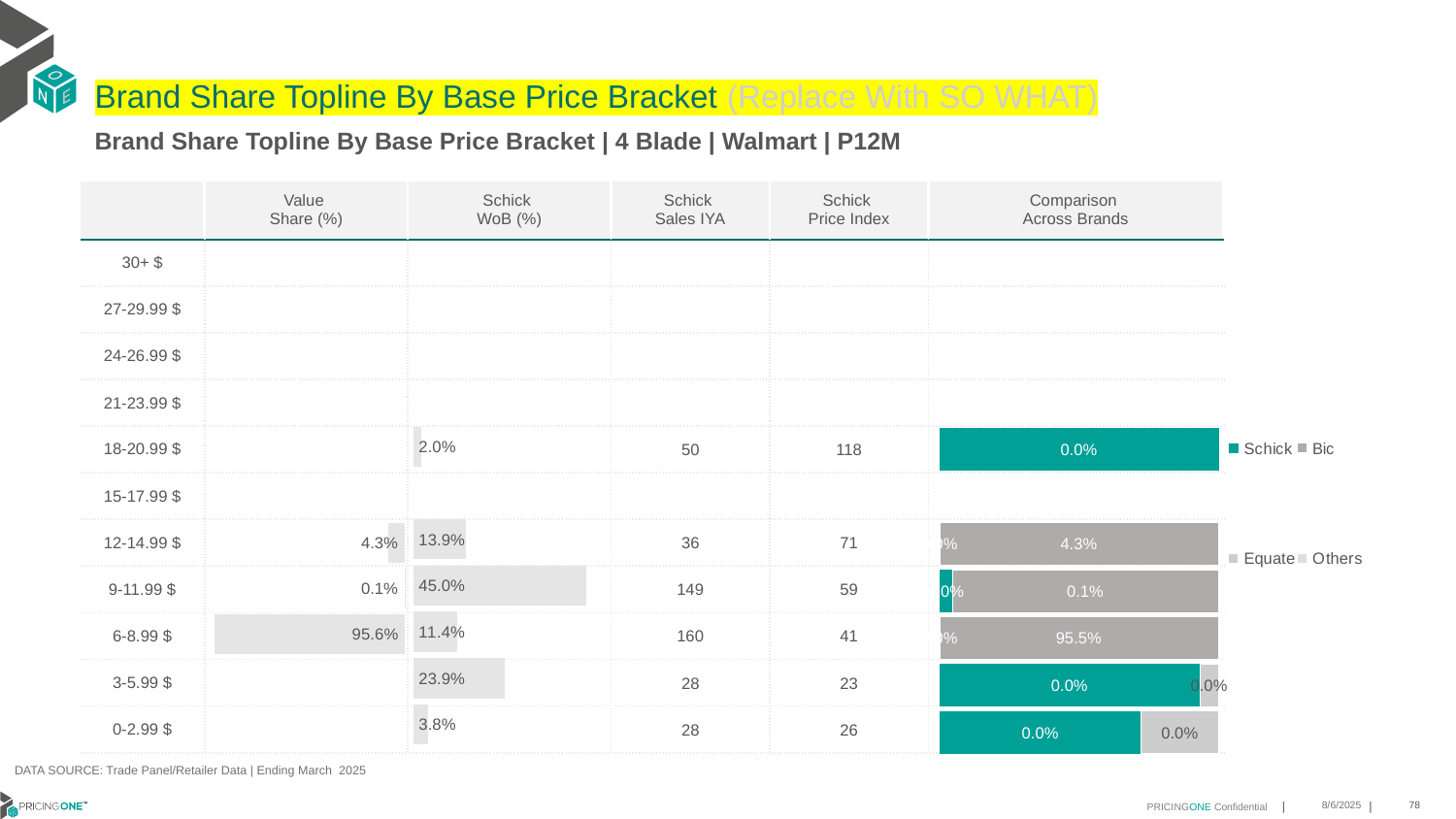

# Brand Share Topline By Base Price Bracket (Replace With SO WHAT)
Brand Share Topline By Base Price Bracket | 4 Blade | Walmart | P12M
|  | Value Share (%) | Schick WoB (%) | Schick Sales IYA | Schick Price Index | Comparison Across Brands |
| --- | --- | --- | --- | --- | --- |
| 30+ $ |  |  |  |  |  |
| 27-29.99 $ |  |  |  |  |  |
| 24-26.99 $ |  |  |  |  |  |
| 21-23.99 $ |  |  |  |  |  |
| 18-20.99 $ |  |  | 50 | 118 |  |
| 15-17.99 $ |  |  |  |  |  |
| 12-14.99 $ |  |  | 36 | 71 |  |
| 9-11.99 $ |  |  | 149 | 59 |  |
| 6-8.99 $ |  |  | 160 | 41 |  |
| 3-5.99 $ |  |  | 28 | 23 |  |
| 0-2.99 $ |  |  | 28 | 26 |  |

### Chart

| Category | Schick | Bic | Equate | Others |
|---|---|---|---|---|
| 30+ $ | None | None | None | None |
| 27-29.99 $ | None | None | None | None |
| 24-26.99 $ | None | None | None | None |
| 21-23.99 $ | None | None | None | None |
| 18-20.99 $ | 2.055224334586868e-06 | None | None | None |
| 15-17.99 $ | None | None | None | None |
| 12-14.99 $ | 1.4044032953010264e-05 | 0.04288522439852718 | None | None |
| 9-11.99 $ | 4.55574727500089e-05 | 0.000938095729609206 | None | None |
| 6-8.99 $ | 1.1532092099626315e-05 | 0.955406199104653 | None | None |
| 3-5.99 $ | 2.4205975496245335e-05 | None | 1.7126869454890566e-06 | None |
| 0-2.99 $ | 3.882090409775195e-06 | None | 1.4843286860905156e-06 | None |

### Chart

| Category | Value Share |
|---|---|
|  | None |

### Chart

| Category | Brand WoB % |
|---|---|
|  | None |
DATA SOURCE: Trade Panel/Retailer Data | Ending March  2025

8/6/2025
78